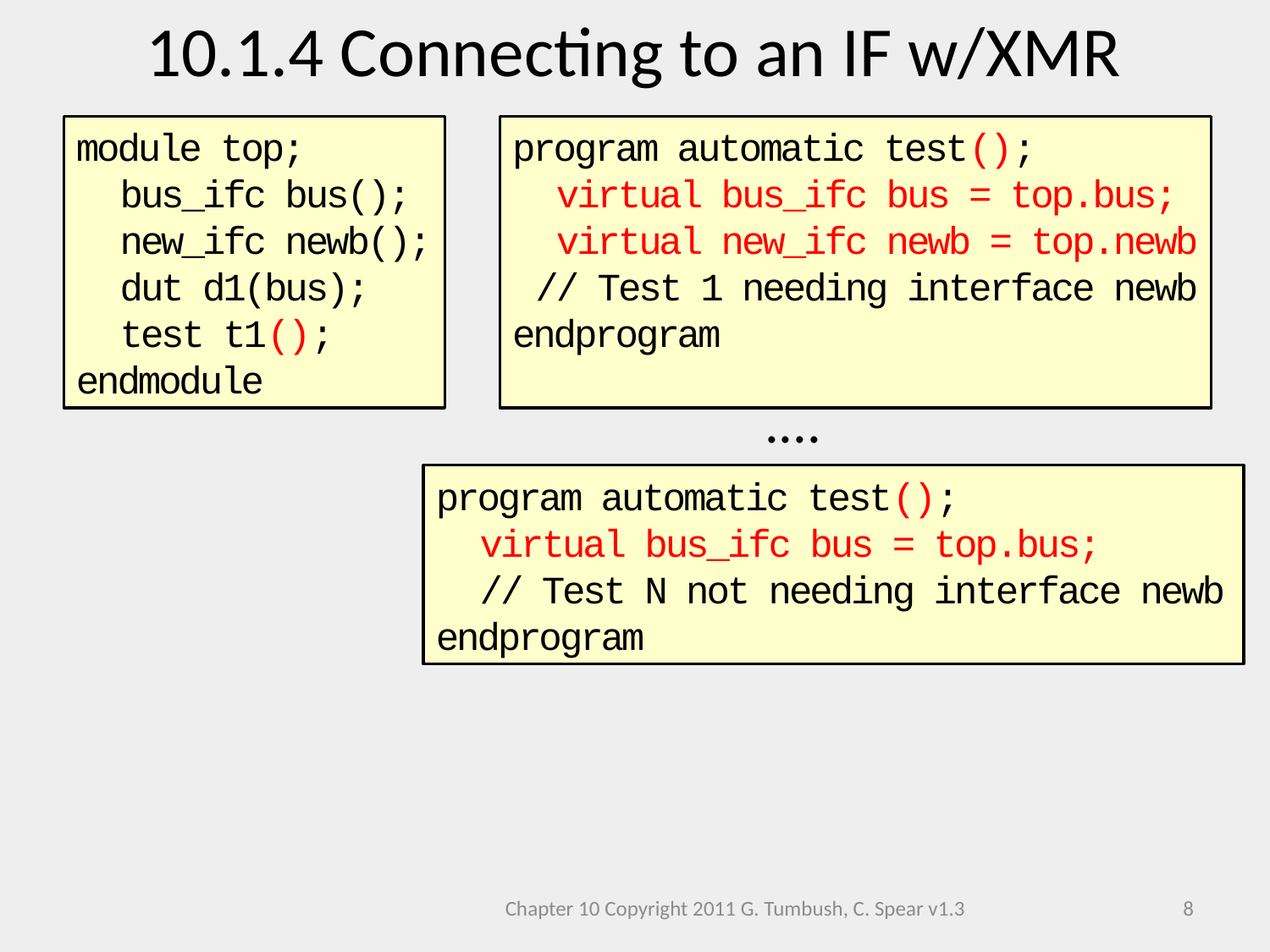

10.1.4 Connecting to an IF w/XMR
module top;
  bus_ifc bus();
  new_ifc newb();
  dut d1(bus);
  test t1();
endmodule
program automatic test();
  virtual bus_ifc bus = top.bus;
  virtual new_ifc newb = top.newb
 // Test 1 needing interface newb
endprogram

....
program automatic test();
  virtual bus_ifc bus = top.bus;
  // Test N not needing interface newb
endprogram
Chapter 10 Copyright 2011 G. Tumbush, C. Spear v1.3
8